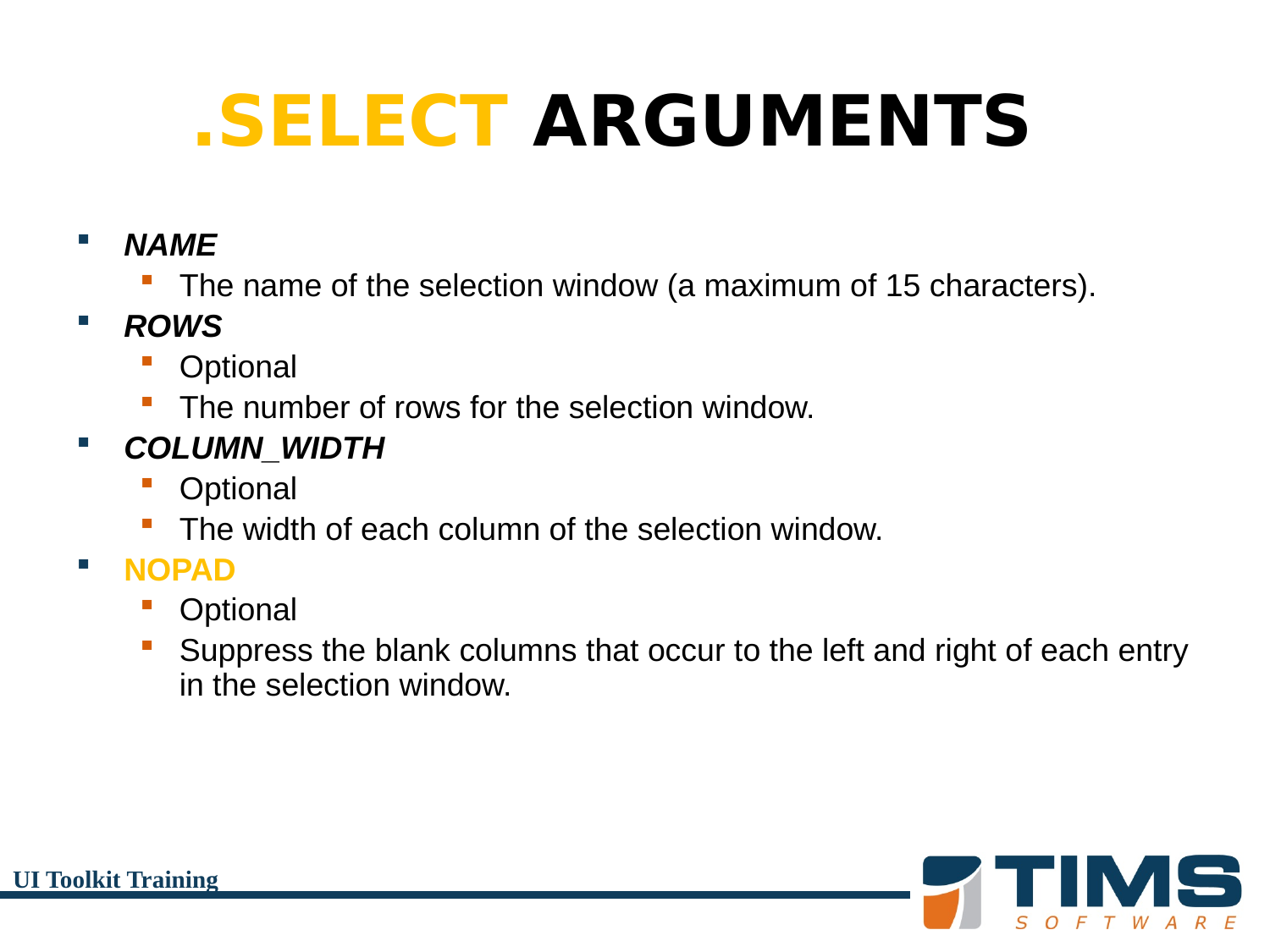

# .SELECT ARGUMENTS
NAME
The name of the selection window (a maximum of 15 characters).
ROWS
Optional
The number of rows for the selection window.
COLUMN_WIDTH
Optional
The width of each column of the selection window.
NOPAD
Optional
Suppress the blank columns that occur to the left and right of each entry in the selection window.
UI Toolkit Training